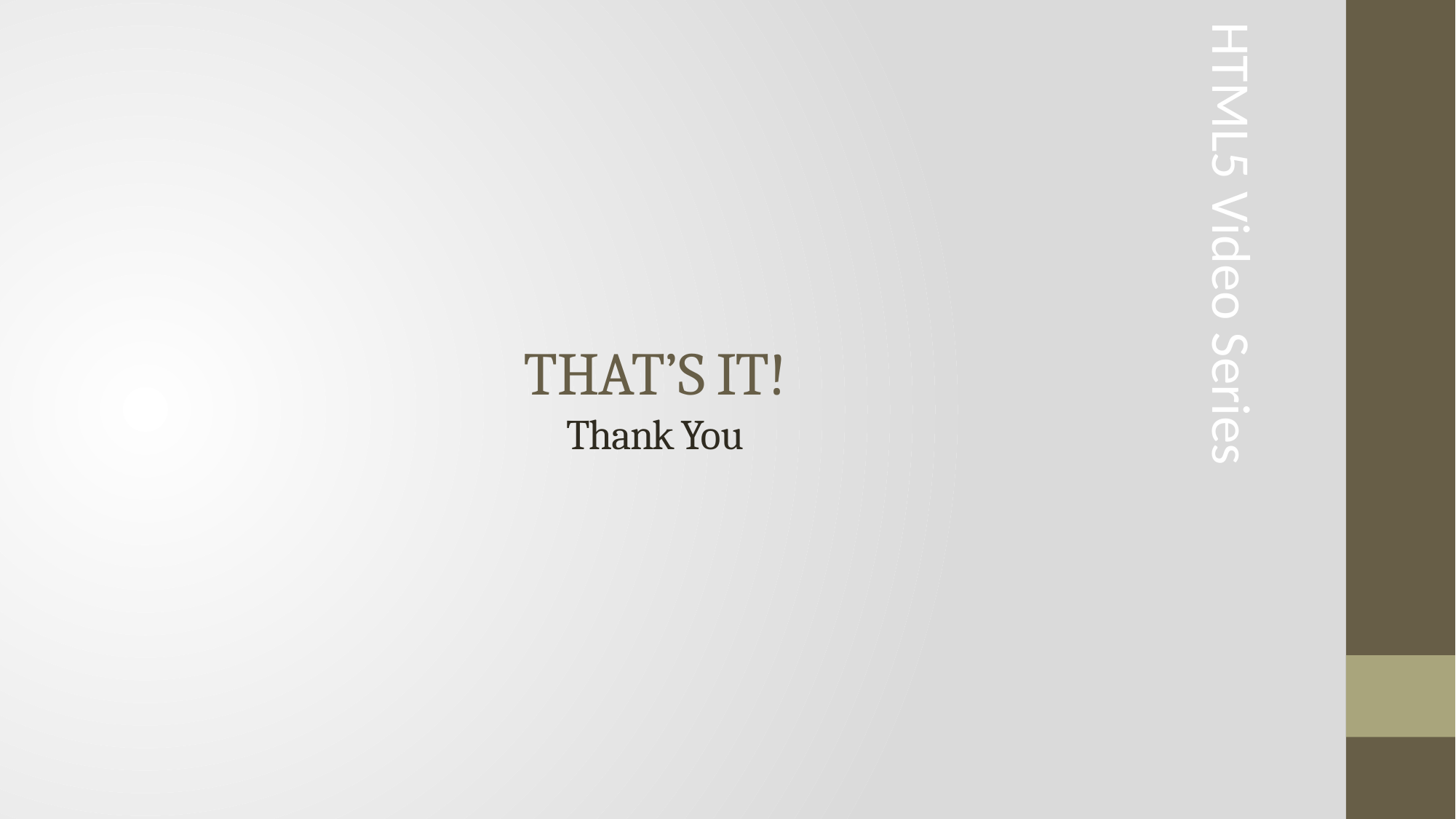

HTML5 Video Series
# THAT’S IT! Thank You